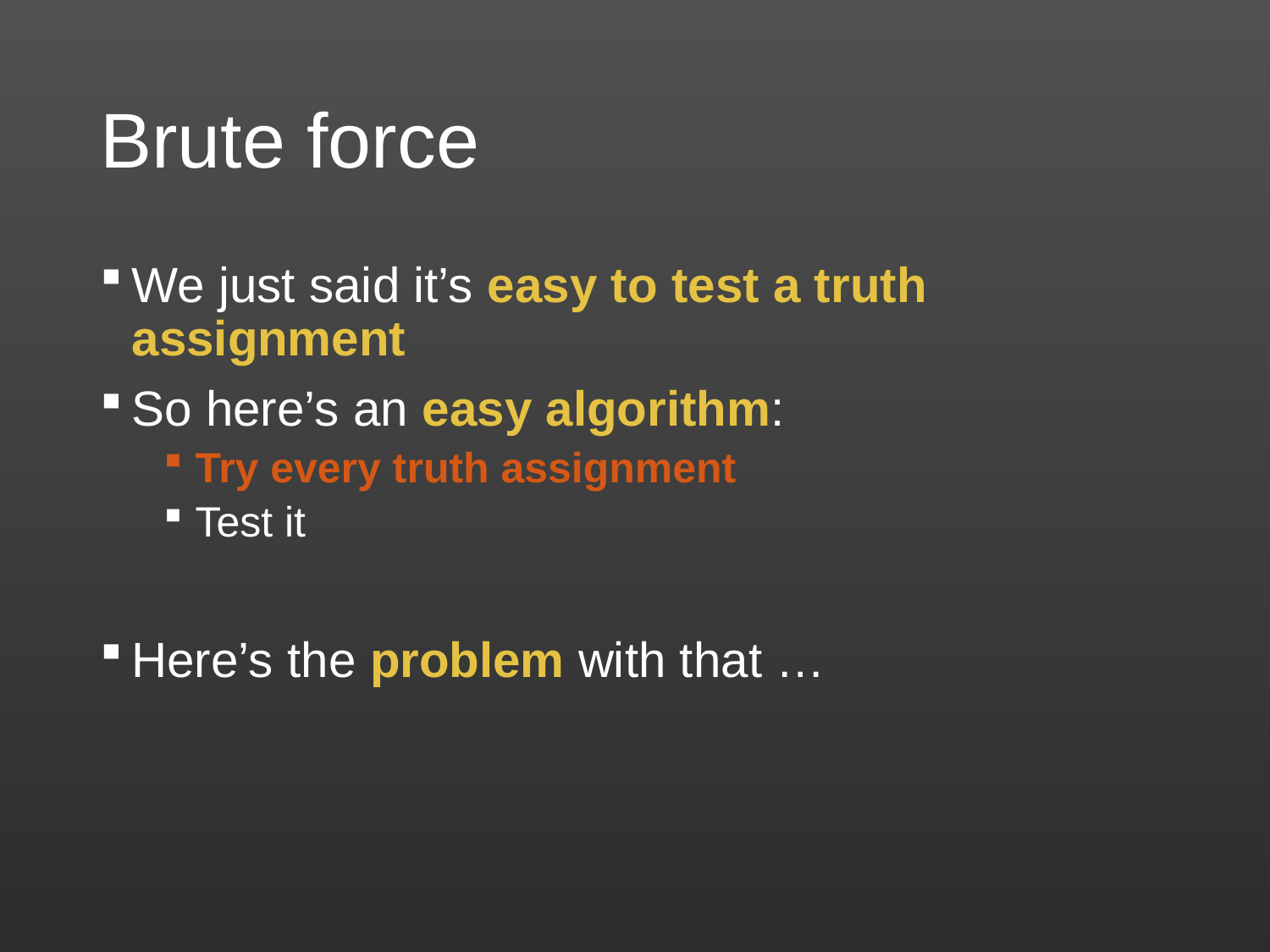

# Brute force
We just said it’s easy to test a truth assignment
So here’s an easy algorithm:
Try every truth assignment
Test it

Here’s the problem with that …